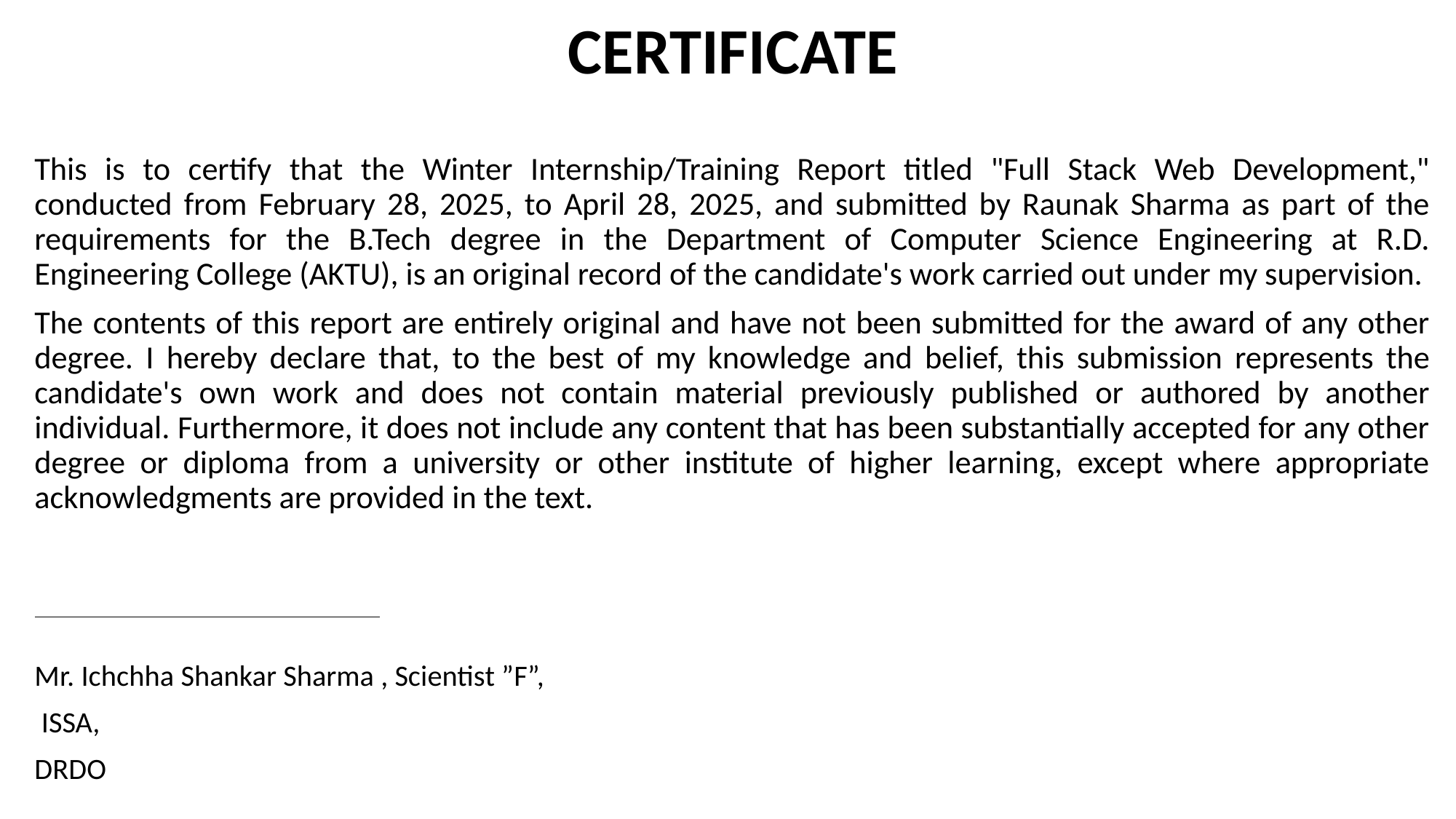

CERTIFICATE

This is to certify that the Winter Internship/Training Report titled "Full Stack Web Development," conducted from February 28, 2025, to April 28, 2025, and submitted by Raunak Sharma as part of the requirements for the B.Tech degree in the Department of Computer Science Engineering at R.D. Engineering College (AKTU), is an original record of the candidate's work carried out under my supervision.
The contents of this report are entirely original and have not been submitted for the award of any other degree. I hereby declare that, to the best of my knowledge and belief, this submission represents the candidate's own work and does not contain material previously published or authored by another individual. Furthermore, it does not include any content that has been substantially accepted for any other degree or diploma from a university or other institute of higher learning, except where appropriate acknowledgments are provided in the text.

Mr. Ichchha Shankar Sharma , Scientist ”F”,
 ISSA,
DRDO